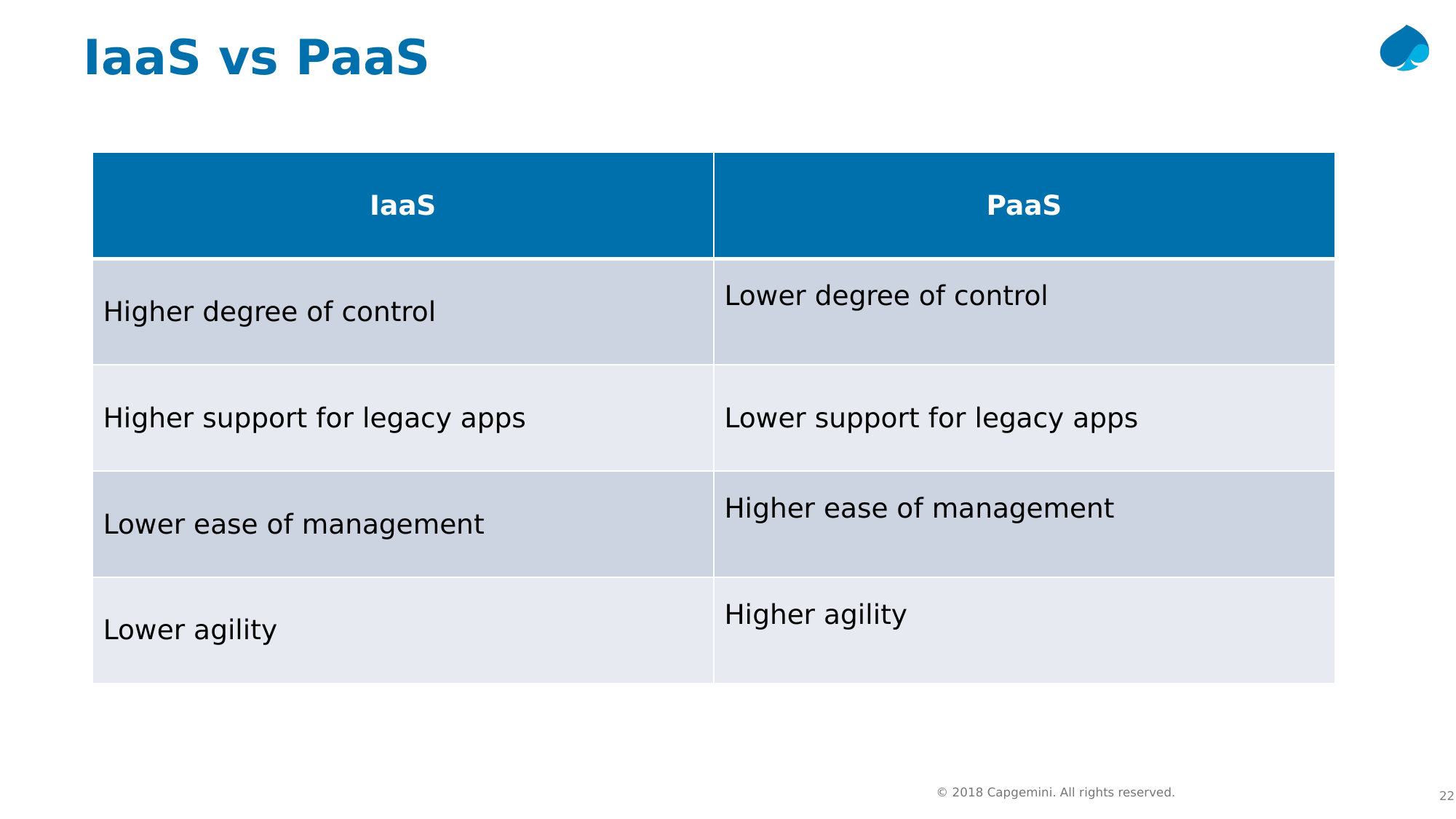

IaaS vs PaaS
| IaaS | PaaS |
| --- | --- |
| Higher degree of control | Lower degree of control |
| Higher support for legacy apps | Lower support for legacy apps |
| Lower ease of management | Higher ease of management |
| Lower agility | Higher agility |